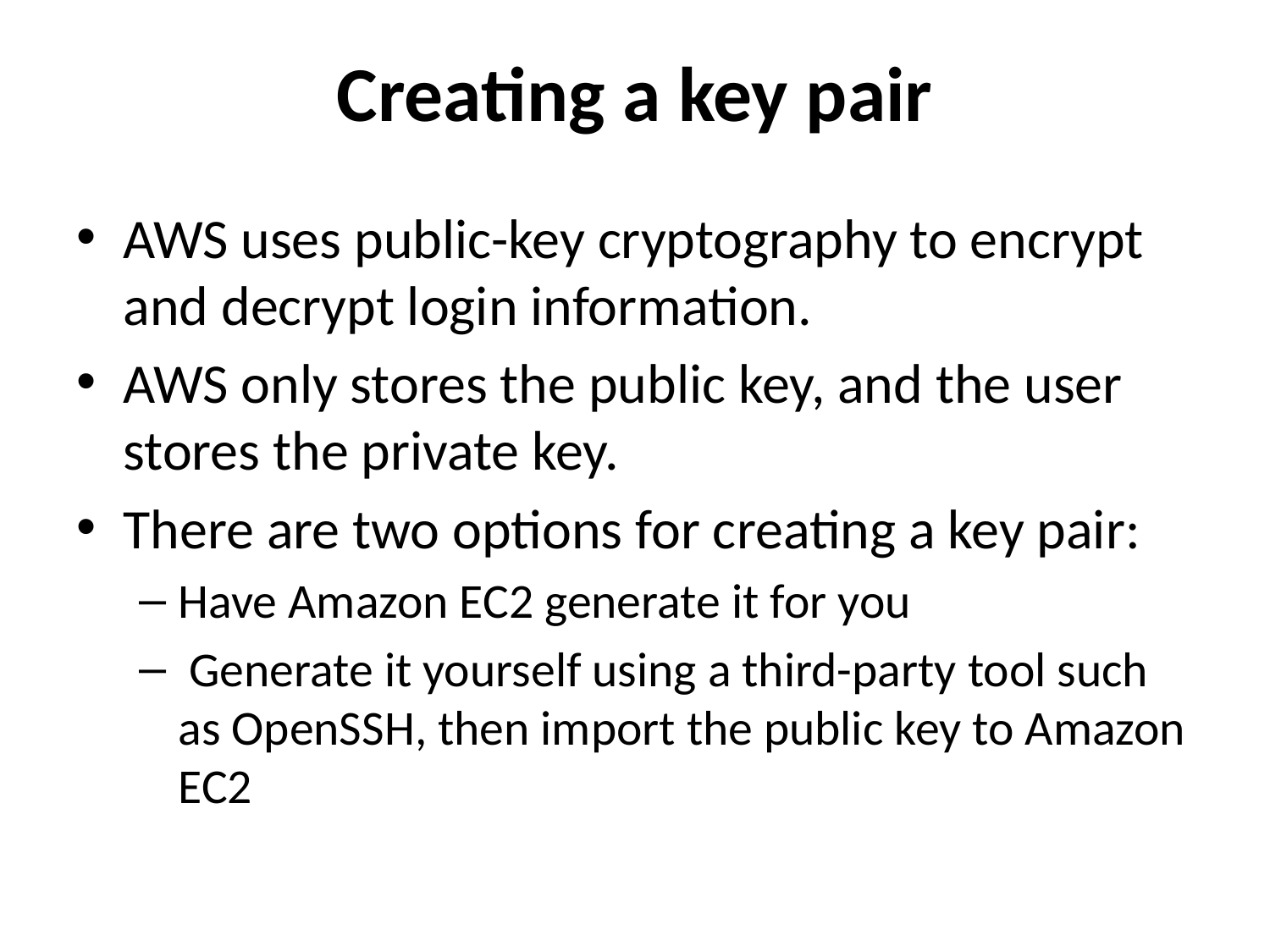

# Creating a key pair
AWS uses public-key cryptography to encrypt and decrypt login information.
AWS only stores the public key, and the user stores the private key.
There are two options for creating a key pair:
Have Amazon EC2 generate it for you
 Generate it yourself using a third-party tool such as OpenSSH, then import the public key to Amazon EC2